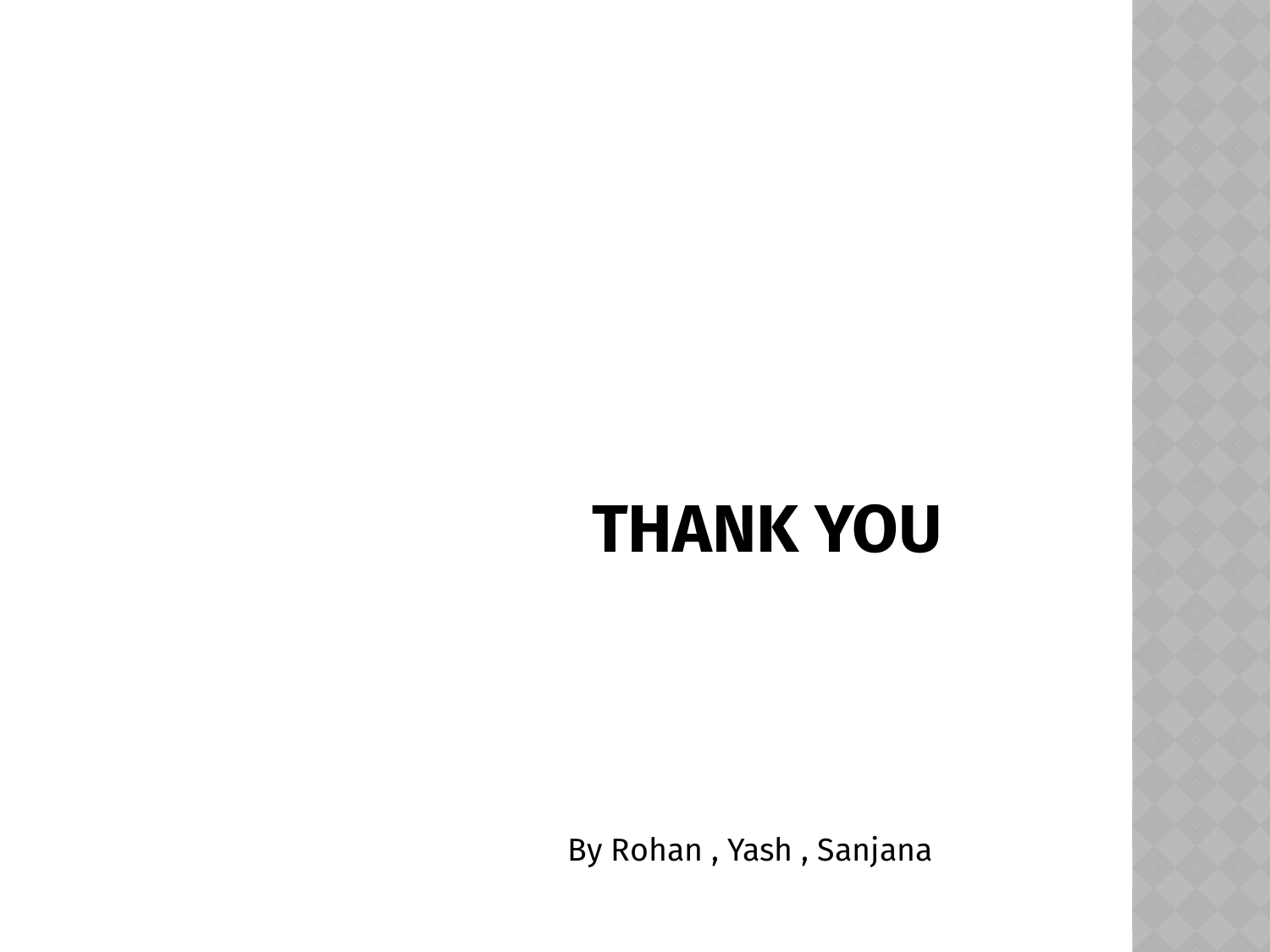

# Thank You
By Rohan , Yash , Sanjana